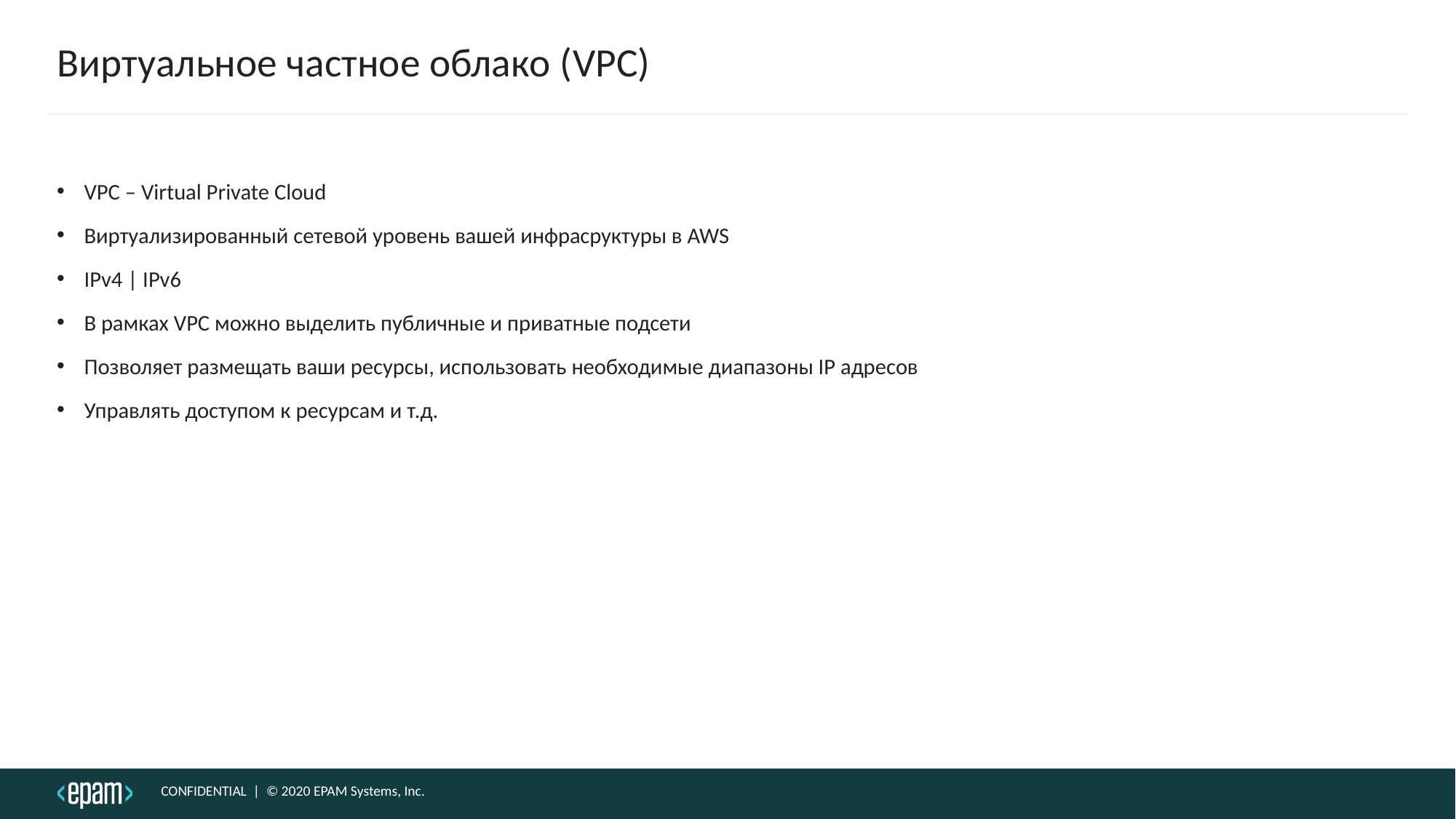

# Виртуальное частное облако (VPC)
VPC – Virtual Private Cloud
Виртуализированный сетевой уровень вашей инфрасруктуры в AWS
IPv4 | IPv6
В рамках VPC можно выделить публичные и приватные подсети
Позволяет размещать ваши ресурсы, использовать необходимые диапазоны IP адресов
Управлять доступом к ресурсам и т.д.